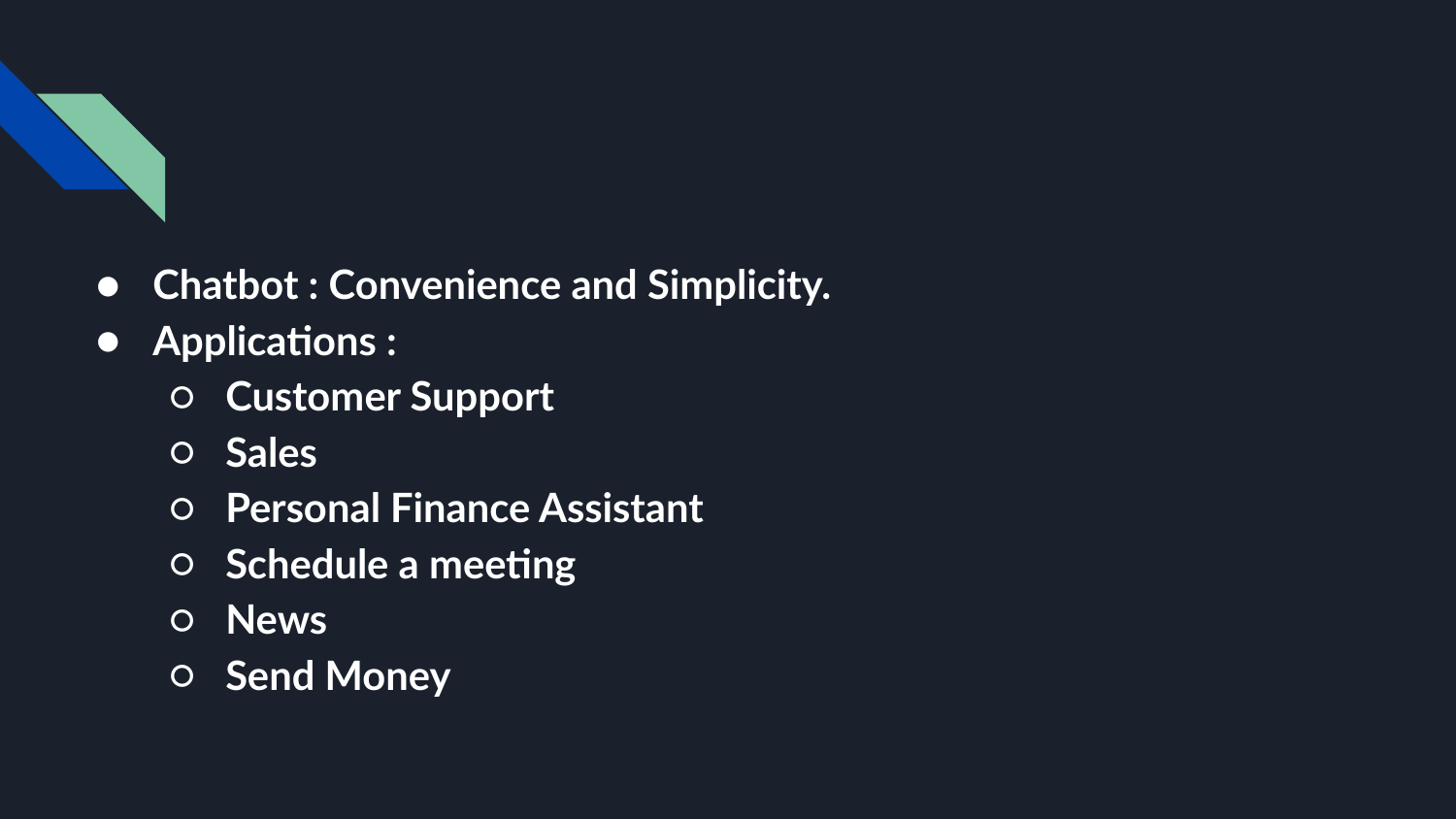

Chatbot : Convenience and Simplicity.
Applications :
Customer Support
Sales
Personal Finance Assistant
Schedule a meeting
News
Send Money